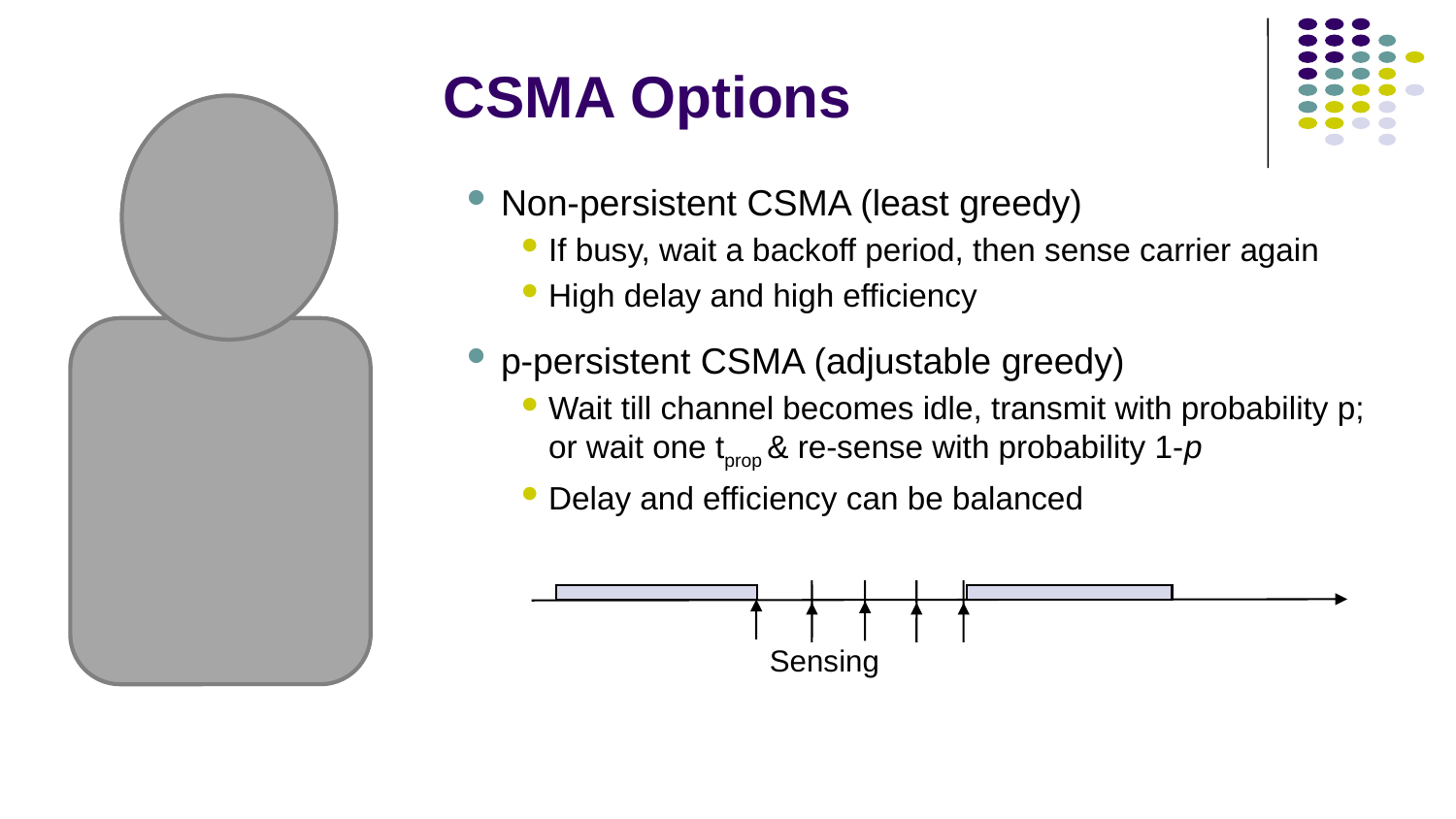

# CSMA Options

Non-persistent CSMA (least greedy)
If busy, wait a backoff period, then sense carrier again
High delay and high efficiency
p-persistent CSMA (adjustable greedy)
Wait till channel becomes idle, transmit with probability p; or wait one tprop & re-sense with probability 1-p
Delay and efficiency can be balanced

Sensing